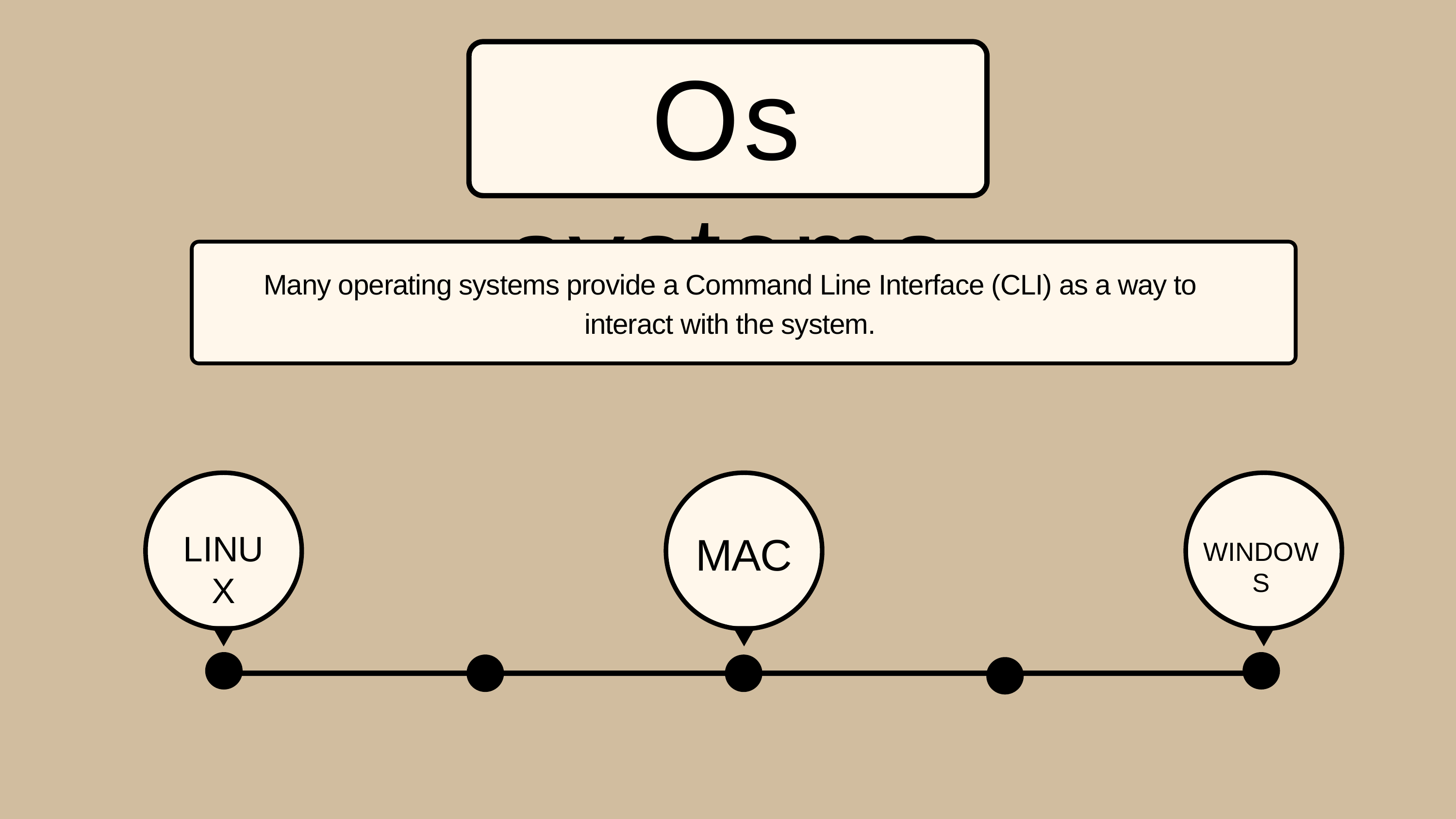

Os systems

Many operating systems provide a Command Line Interface (CLI) as a way to interact with the system.

MAC
LINUX
WINDOWS